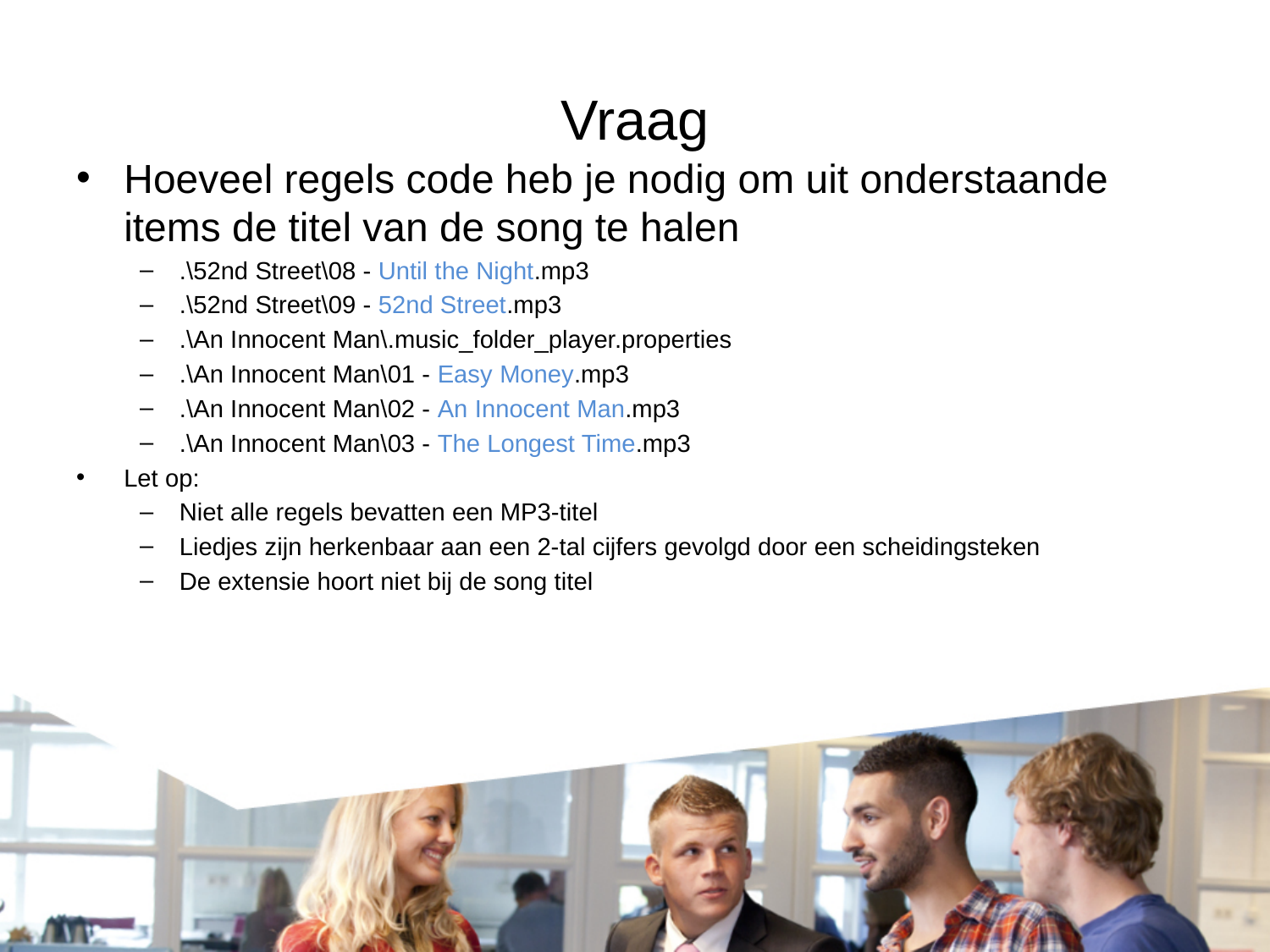

# Vraag
Hoeveel regels code heb je nodig om uit onderstaande items de titel van de song te halen
.\52nd Street\08 - Until the Night.mp3
.\52nd Street\09 - 52nd Street.mp3
.\An Innocent Man\.music_folder_player.properties
.\An Innocent Man\01 - Easy Money.mp3
.\An Innocent Man\02 - An Innocent Man.mp3
.\An Innocent Man\03 - The Longest Time.mp3
Let op:
Niet alle regels bevatten een MP3-titel
Liedjes zijn herkenbaar aan een 2-tal cijfers gevolgd door een scheidingsteken
De extensie hoort niet bij de song titel